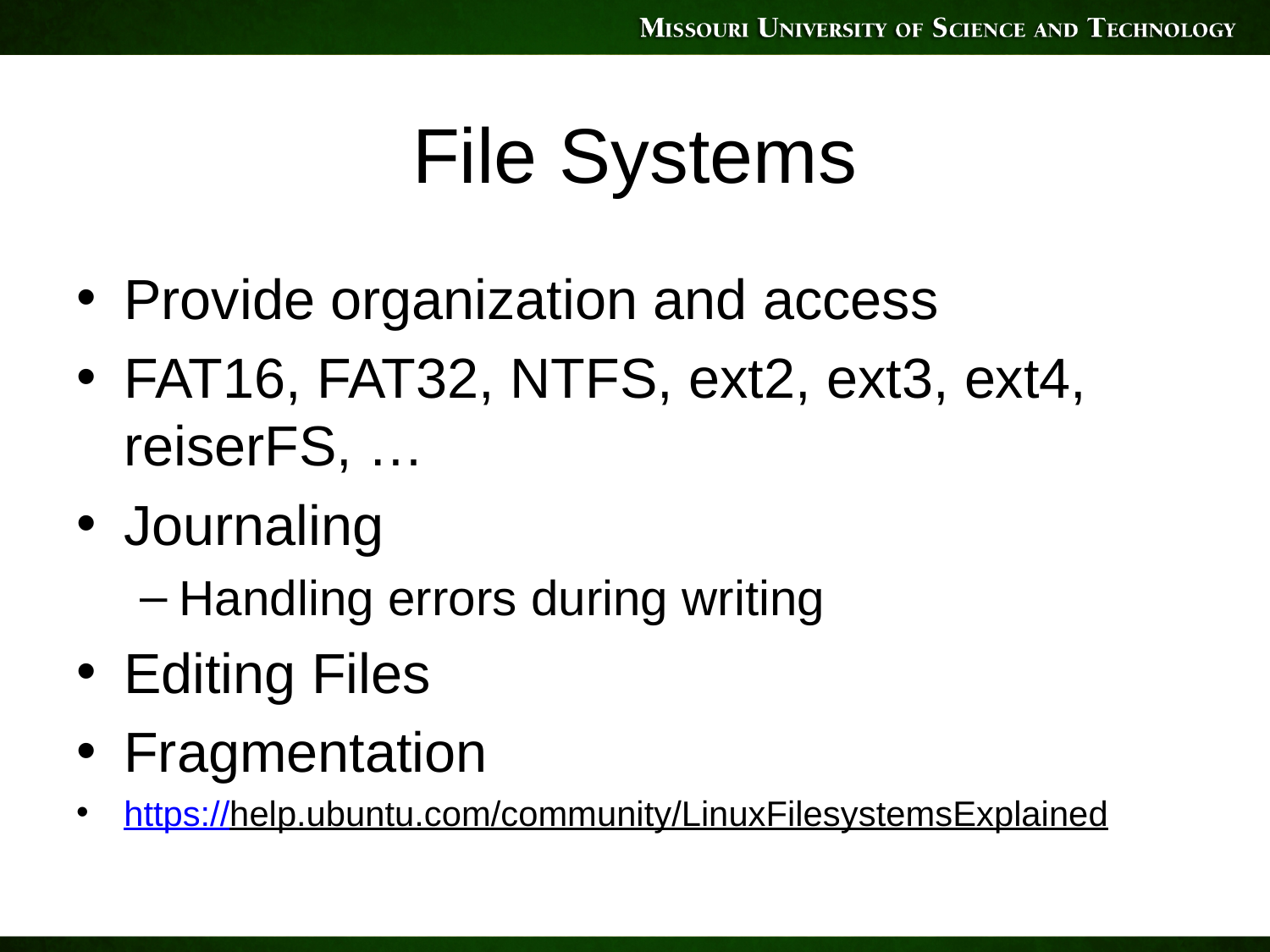

# File Systems
Provide organization and access
FAT16, FAT32, NTFS, ext2, ext3, ext4, reiserFS, …
Journaling
Handling errors during writing
Editing Files
Fragmentation
https://help.ubuntu.com/community/LinuxFilesystemsExplained